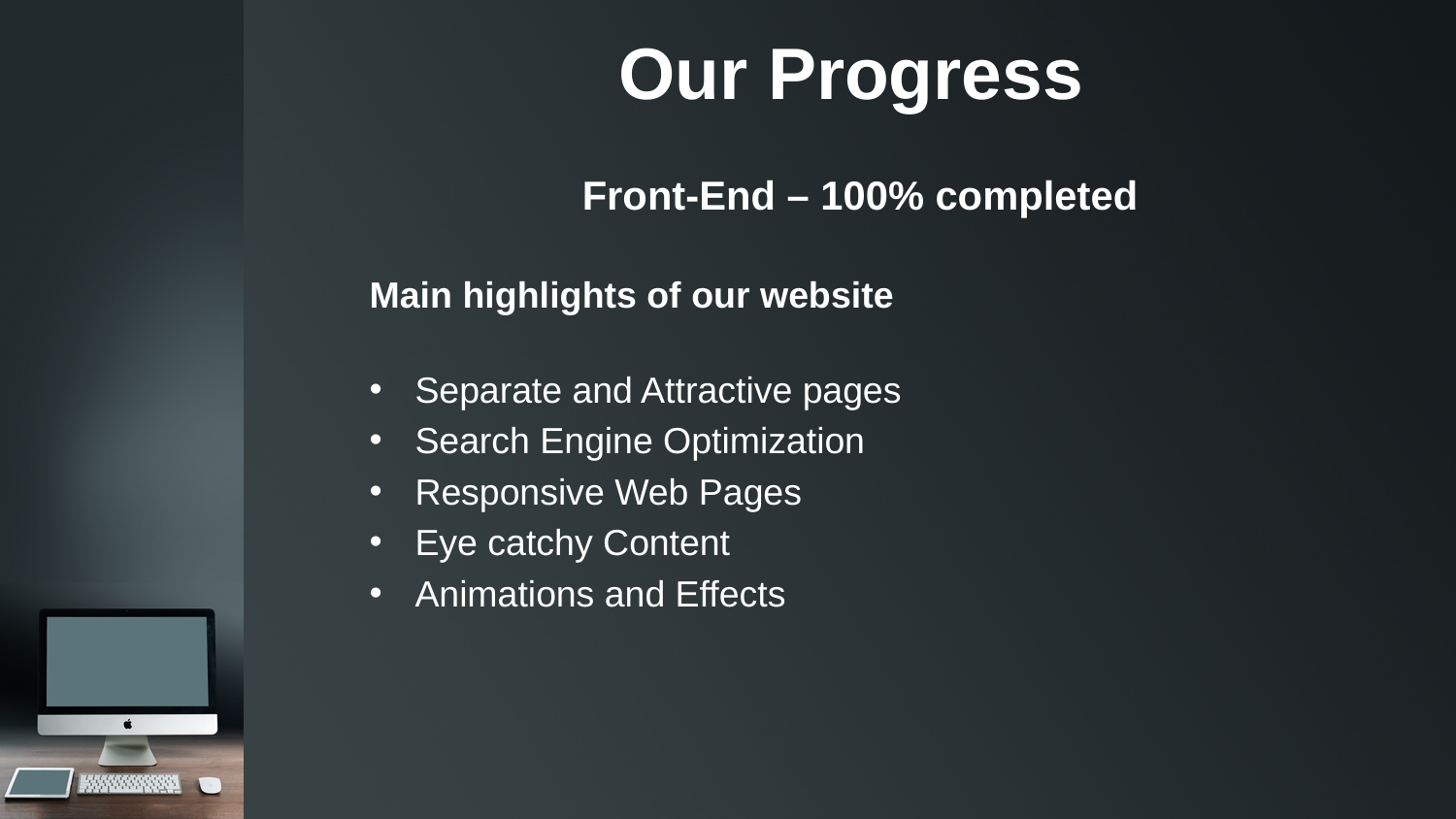

# Our Progress
Front-End – 100% completed
Main highlights of our website
Separate and Attractive pages
Search Engine Optimization
Responsive Web Pages
Eye catchy Content
Animations and Effects